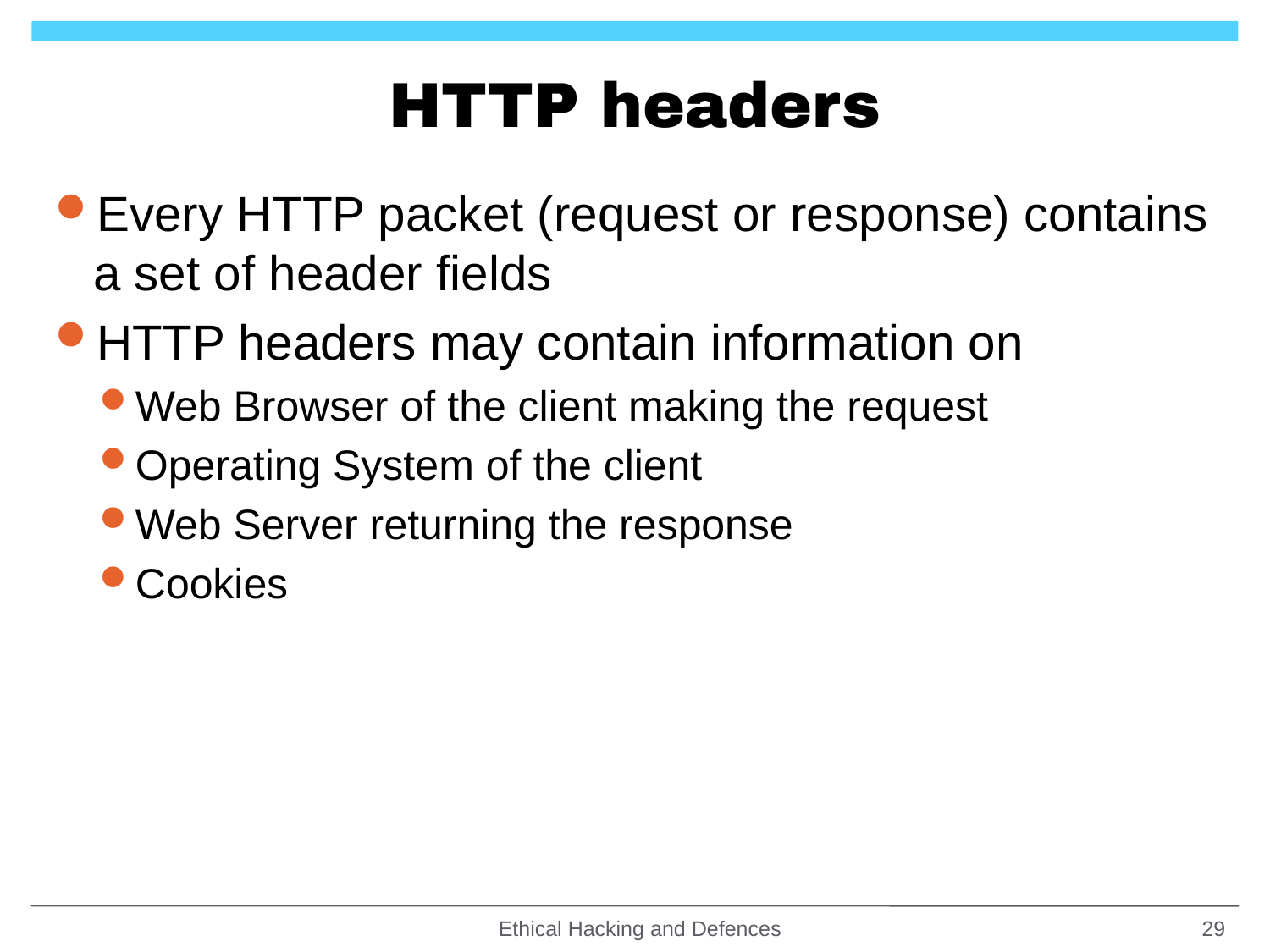

# HTTP headers
Every HTTP packet (request or response) contains a set of header fields
HTTP headers may contain information on
Web Browser of the client making the request
Operating System of the client
Web Server returning the response
Cookies
Ethical Hacking and Defences
29